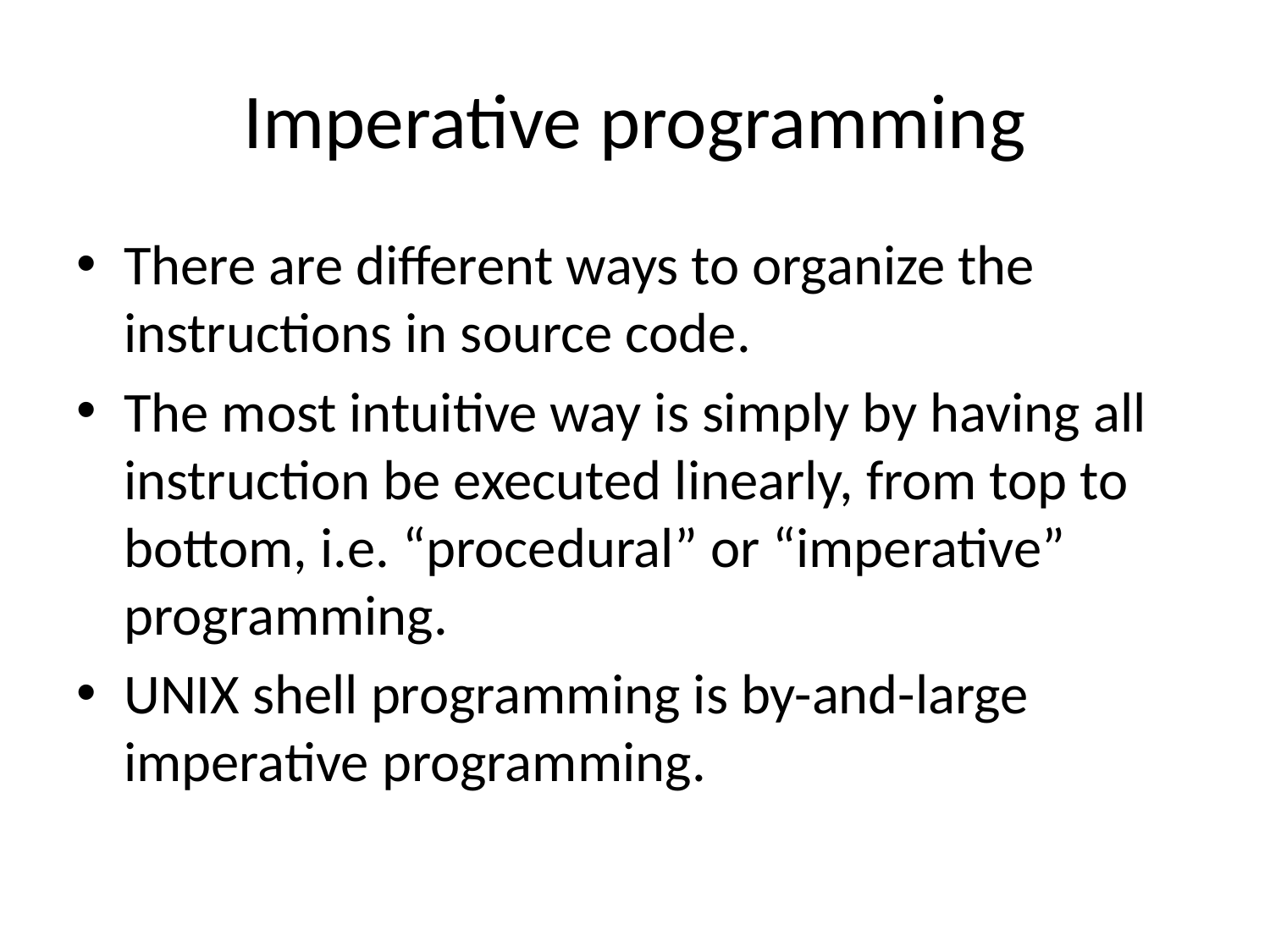

# Imperative programming
There are different ways to organize the instructions in source code.
The most intuitive way is simply by having all instruction be executed linearly, from top to bottom, i.e. “procedural” or “imperative” programming.
UNIX shell programming is by-and-large imperative programming.